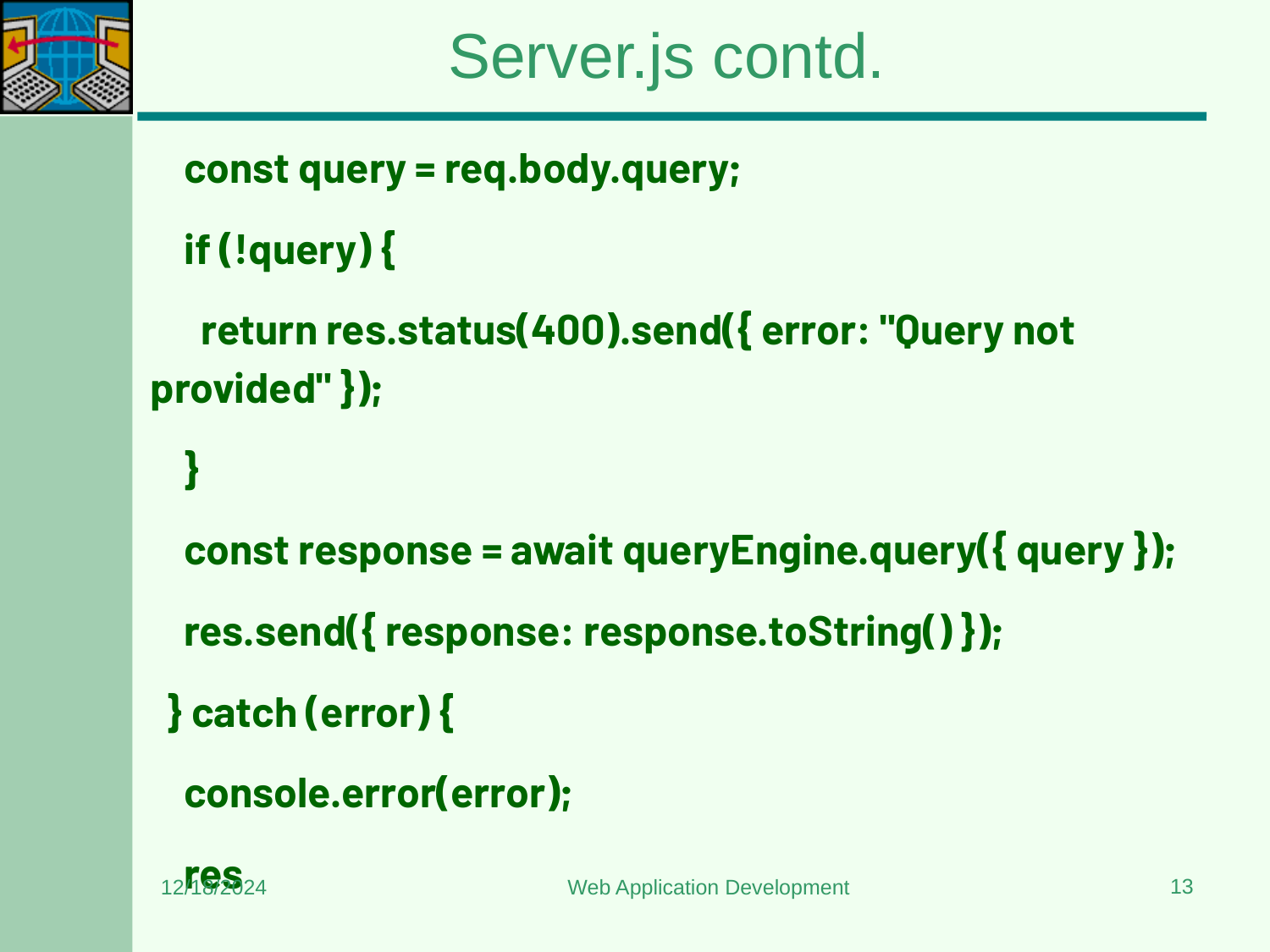

# Server.js contd.
    const query = req.body.query;
    if (!query) {
      return res.status(400).send({ error: "Query not provided" });
    }
    const response = await queryEngine.query({ query });
    res.send({ response: response.toString() });
  } catch (error) {
    console.error(error);
    res

13
12/18/2024
Web Application Development